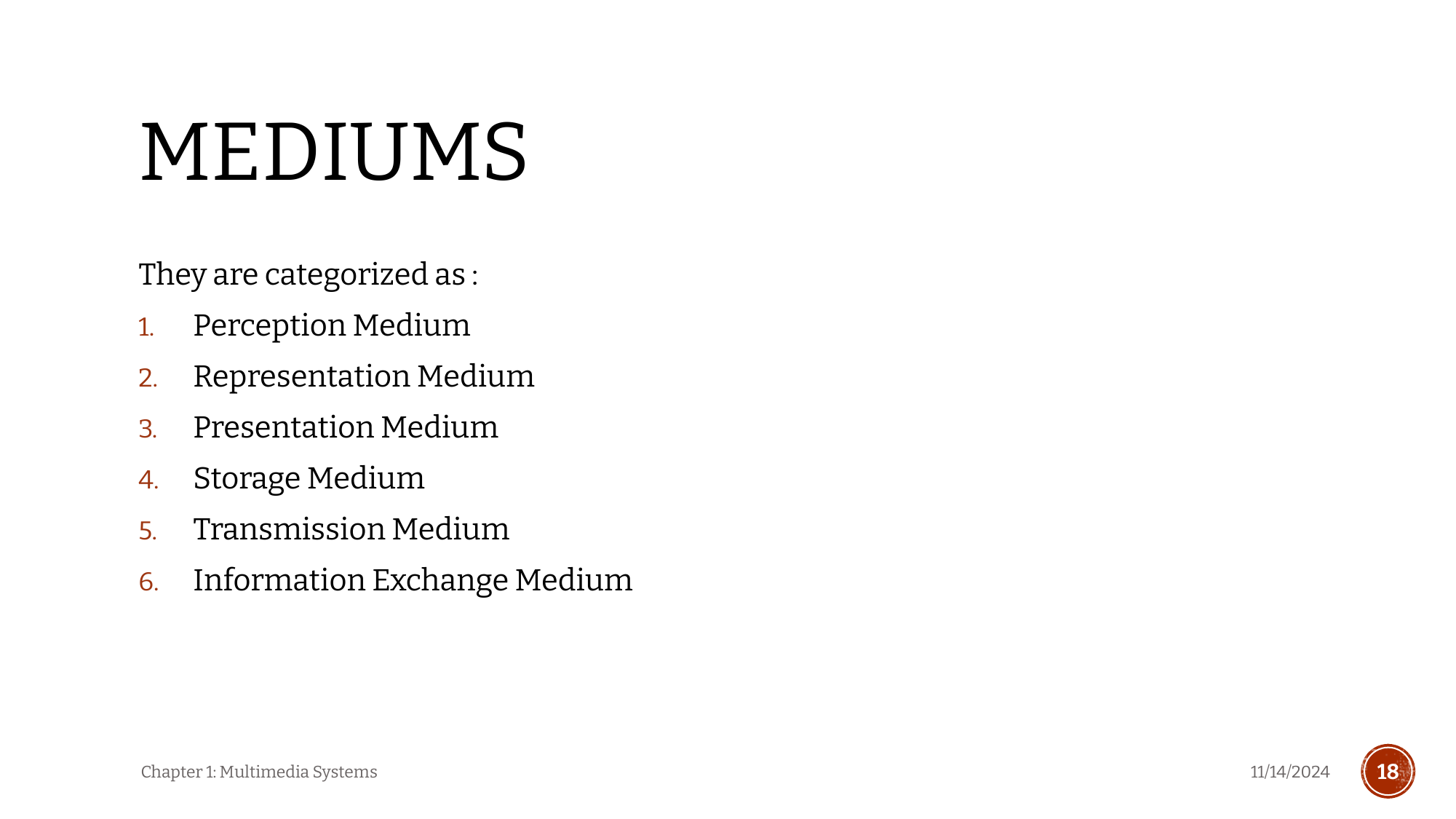

# Mediums
They are categorized as :
Perception Medium
Representation Medium
Presentation Medium
Storage Medium
Transmission Medium
Information Exchange Medium
Chapter 1: Multimedia Systems
11/14/2024
18